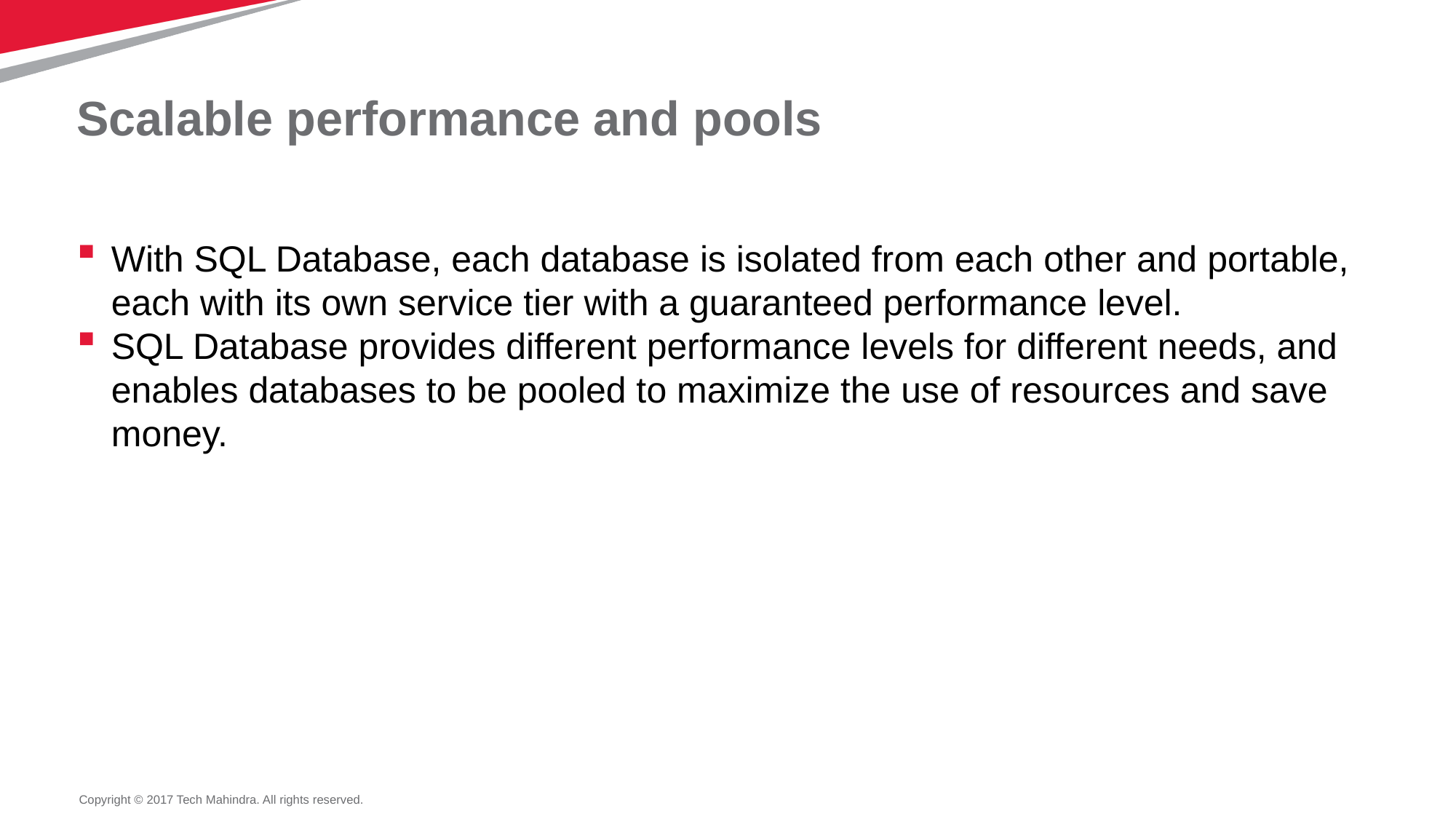

# Scalable performance and pools
With SQL Database, each database is isolated from each other and portable, each with its own service tier with a guaranteed performance level.
SQL Database provides different performance levels for different needs, and enables databases to be pooled to maximize the use of resources and save money.